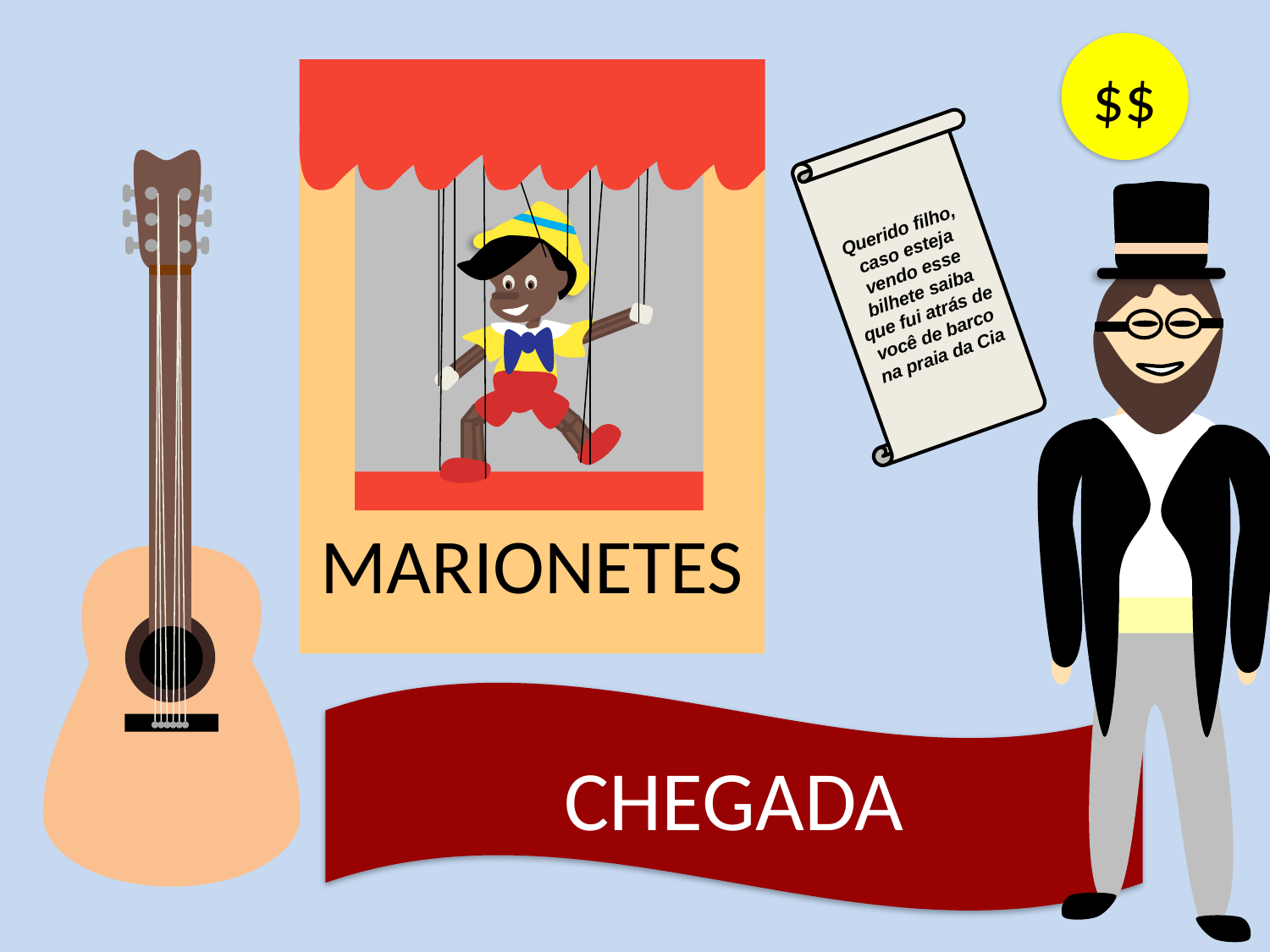

$$

MARIONETES
Querido filho, caso esteja vendo esse bilhete saiba que fui atrás de você de barco na praia da Cia

CHEGADA